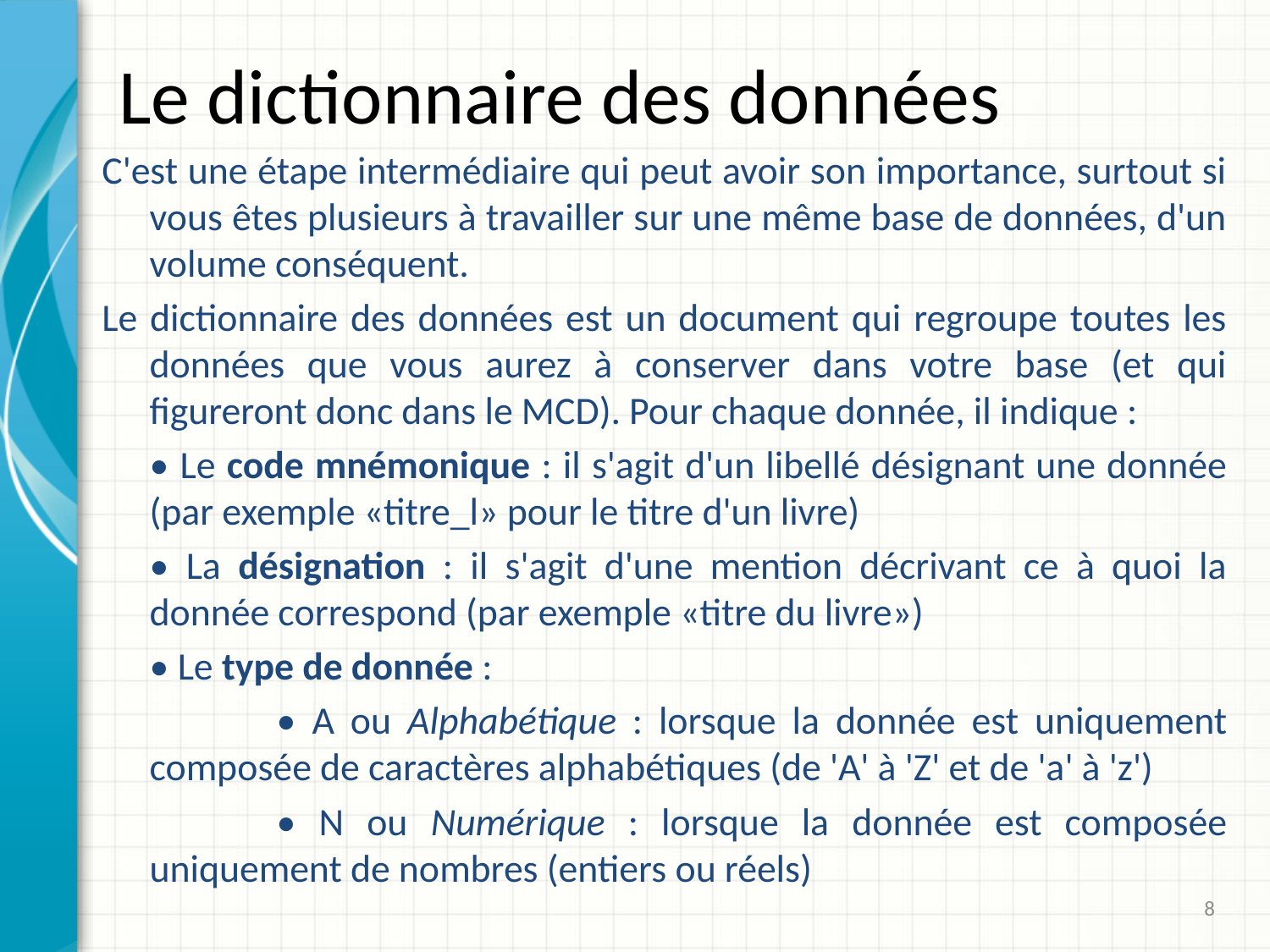

# Le dictionnaire des données
C'est une étape intermédiaire qui peut avoir son importance, surtout si vous êtes plusieurs à travailler sur une même base de données, d'un volume conséquent.
Le dictionnaire des données est un document qui regroupe toutes les données que vous aurez à conserver dans votre base (et qui figureront donc dans le MCD). Pour chaque donnée, il indique :
	• Le code mnémonique : il s'agit d'un libellé désignant une donnée (par exemple «titre_l» pour le titre d'un livre)
	• La désignation : il s'agit d'une mention décrivant ce à quoi la donnée correspond (par exemple «titre du livre»)
	• Le type de donnée :
		• A ou Alphabétique : lorsque la donnée est uniquement composée de caractères alphabétiques (de 'A' à 'Z' et de 'a' à 'z')
		• N ou Numérique : lorsque la donnée est composée uniquement de nombres (entiers ou réels)
8